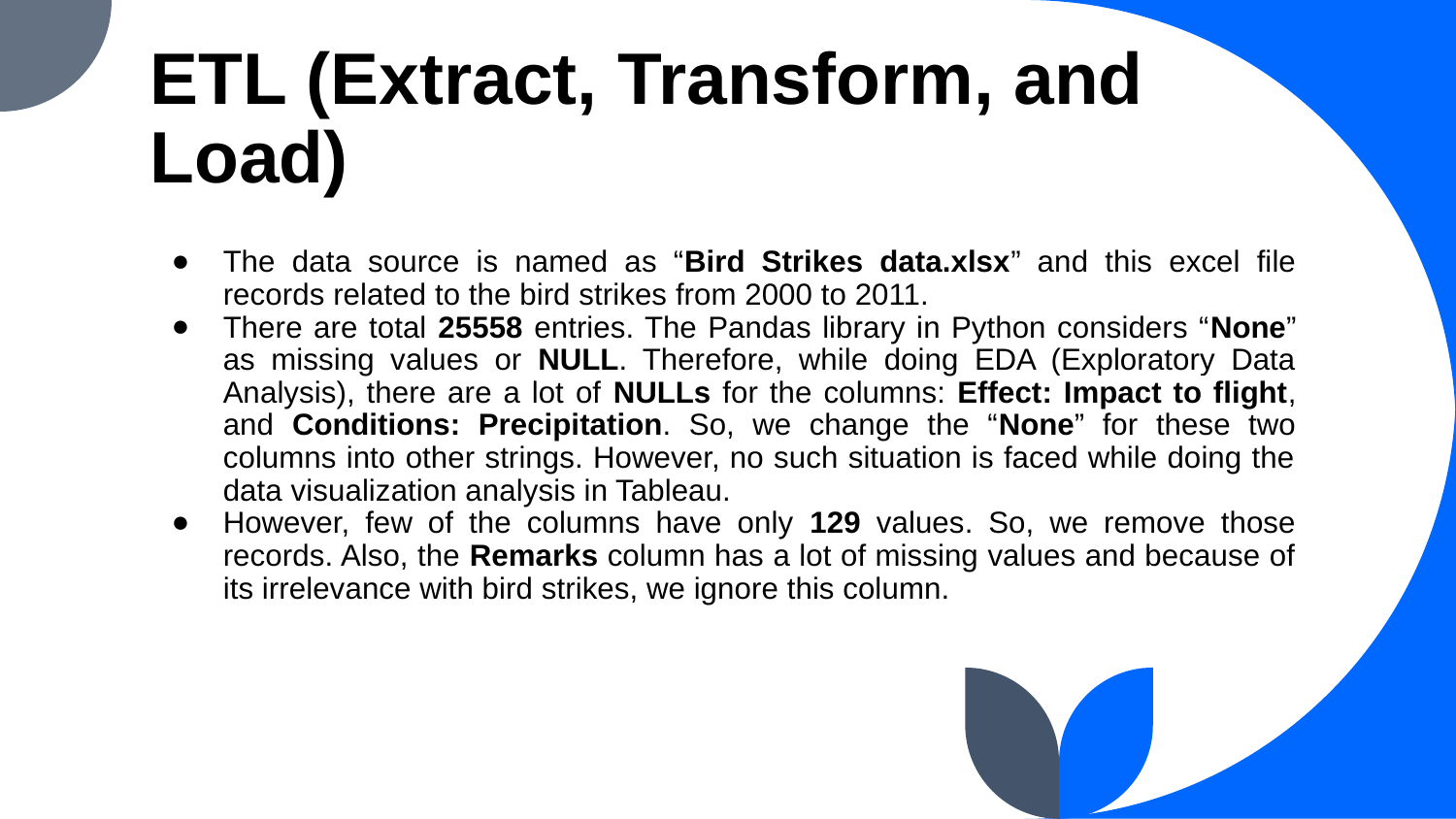

# ETL (Extract, Transform, and Load)
The data source is named as “Bird Strikes data.xlsx” and this excel file records related to the bird strikes from 2000 to 2011.
There are total 25558 entries. The Pandas library in Python considers “None” as missing values or NULL. Therefore, while doing EDA (Exploratory Data Analysis), there are a lot of NULLs for the columns: Effect: Impact to flight, and Conditions: Precipitation. So, we change the “None” for these two columns into other strings. However, no such situation is faced while doing the data visualization analysis in Tableau.
However, few of the columns have only 129 values. So, we remove those records. Also, the Remarks column has a lot of missing values and because of its irrelevance with bird strikes, we ignore this column.